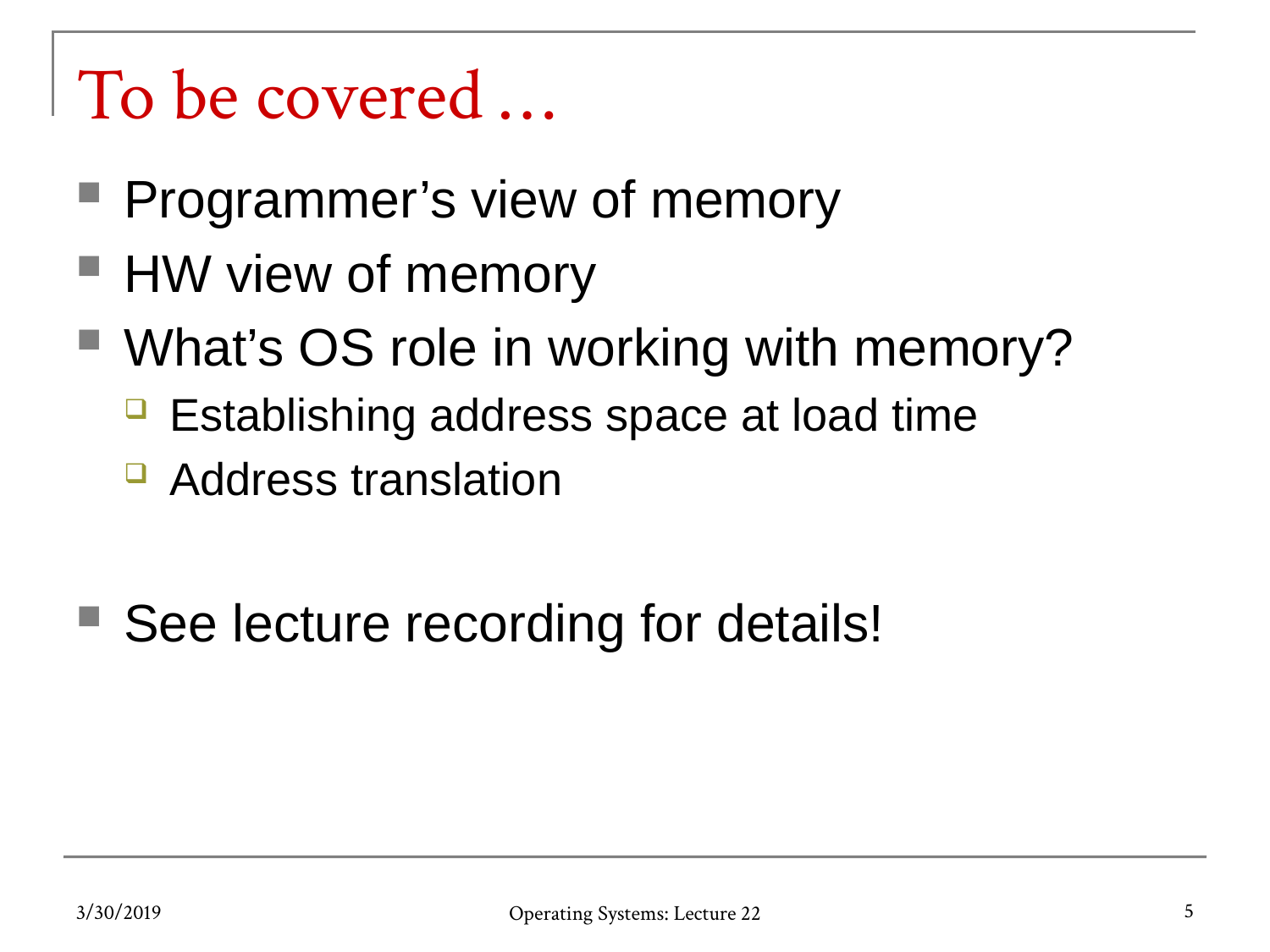

# To be covered …
Programmer’s view of memory
HW view of memory
What’s OS role in working with memory?
Establishing address space at load time
Address translation

See lecture recording for details!
3/30/2019
5
Operating Systems: Lecture 22